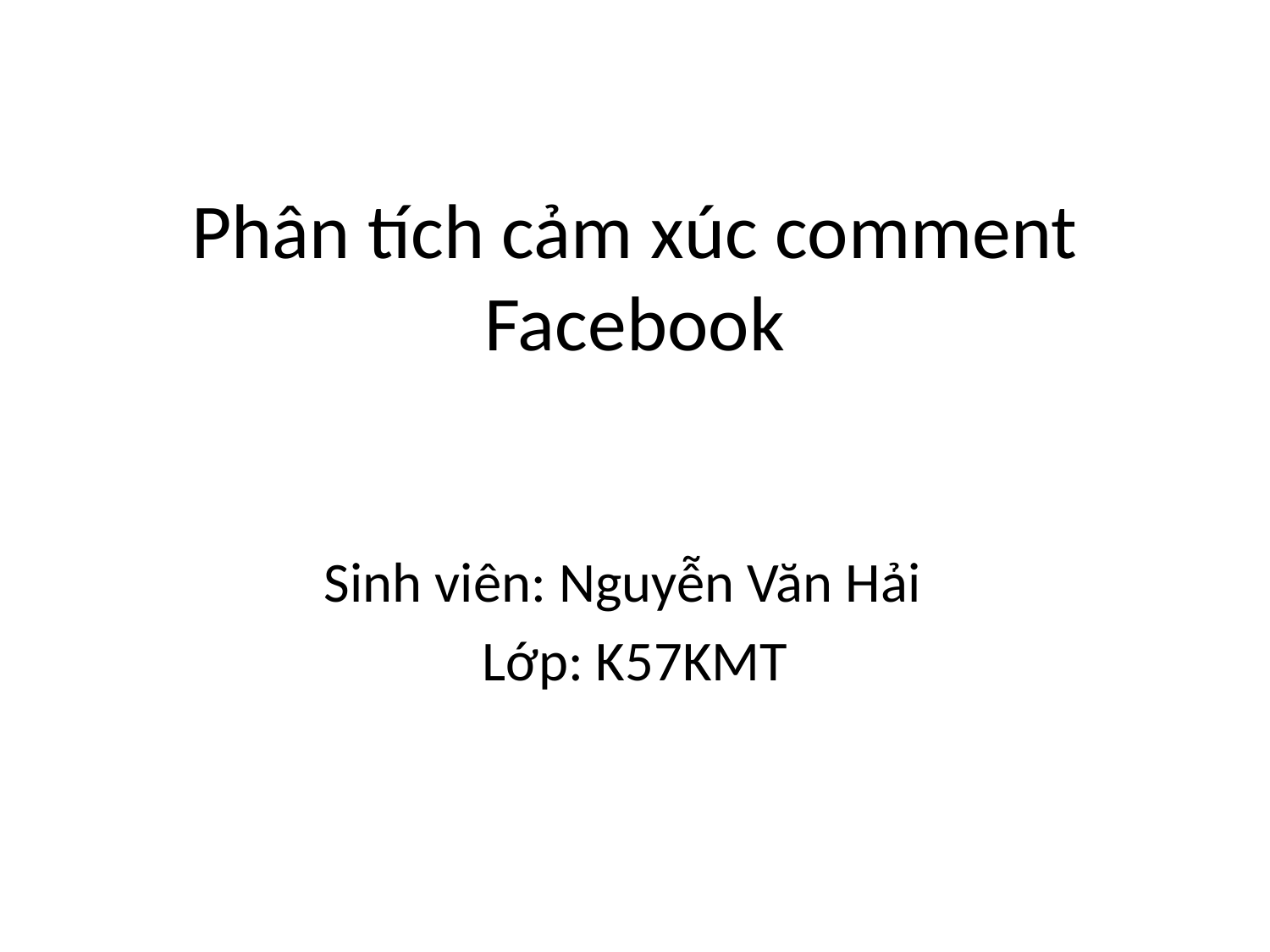

# Phân tích cảm xúc comment Facebook
Sinh viên: Nguyễn Văn Hải
Lớp: K57KMT